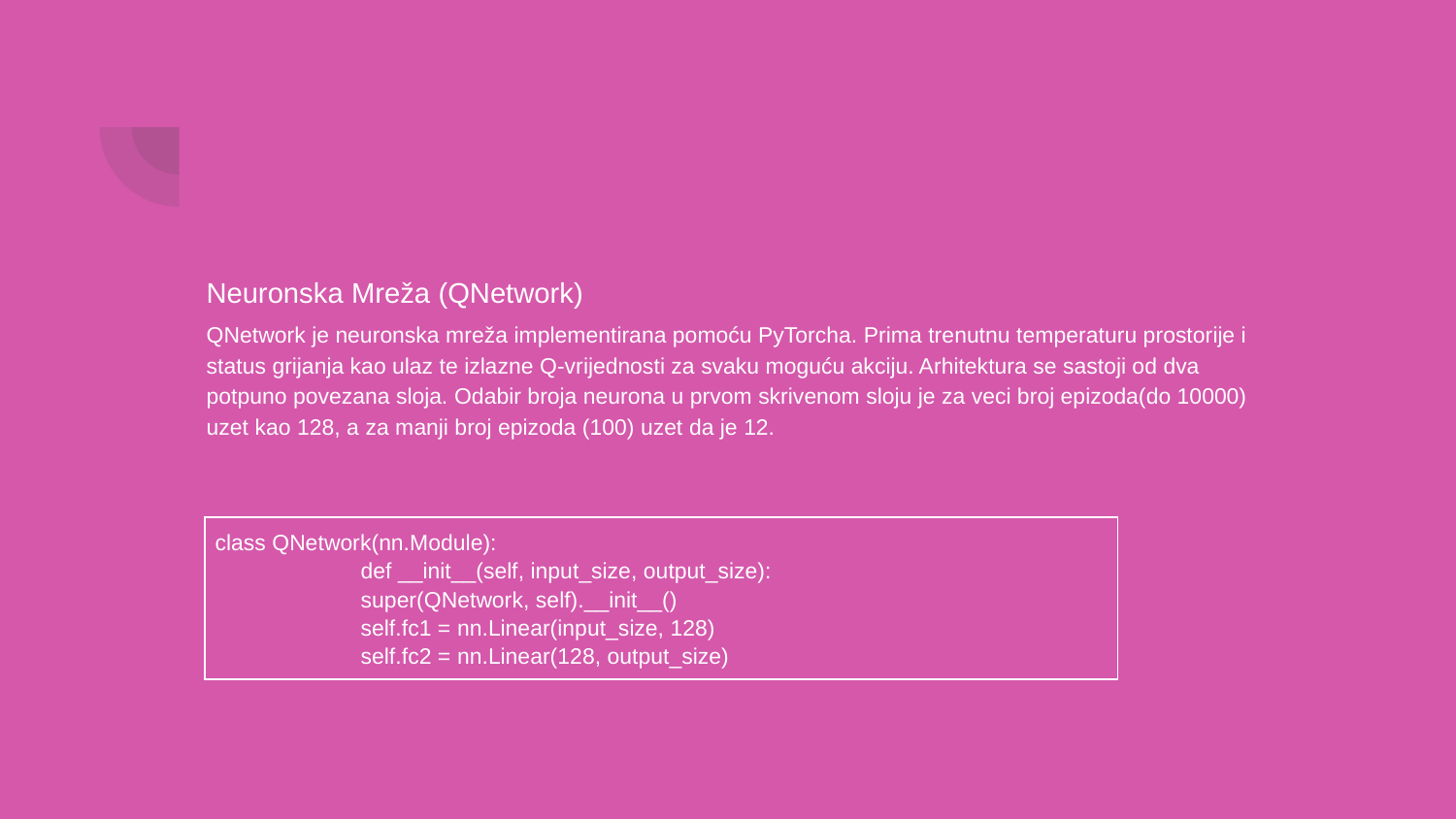

Neuronska Mreža (QNetwork)
QNetwork je neuronska mreža implementirana pomoću PyTorcha. Prima trenutnu temperaturu prostorije i status grijanja kao ulaz te izlazne Q-vrijednosti za svaku moguću akciju. Arhitektura se sastoji od dva potpuno povezana sloja. Odabir broja neurona u prvom skrivenom sloju je za veci broj epizoda(do 10000) uzet kao 128, a za manji broj epizoda (100) uzet da je 12.
| class QNetwork(nn.Module): def \_\_init\_\_(self, input\_size, output\_size): super(QNetwork, self).\_\_init\_\_() self.fc1 = nn.Linear(input\_size, 128) self.fc2 = nn.Linear(128, output\_size) |
| --- |